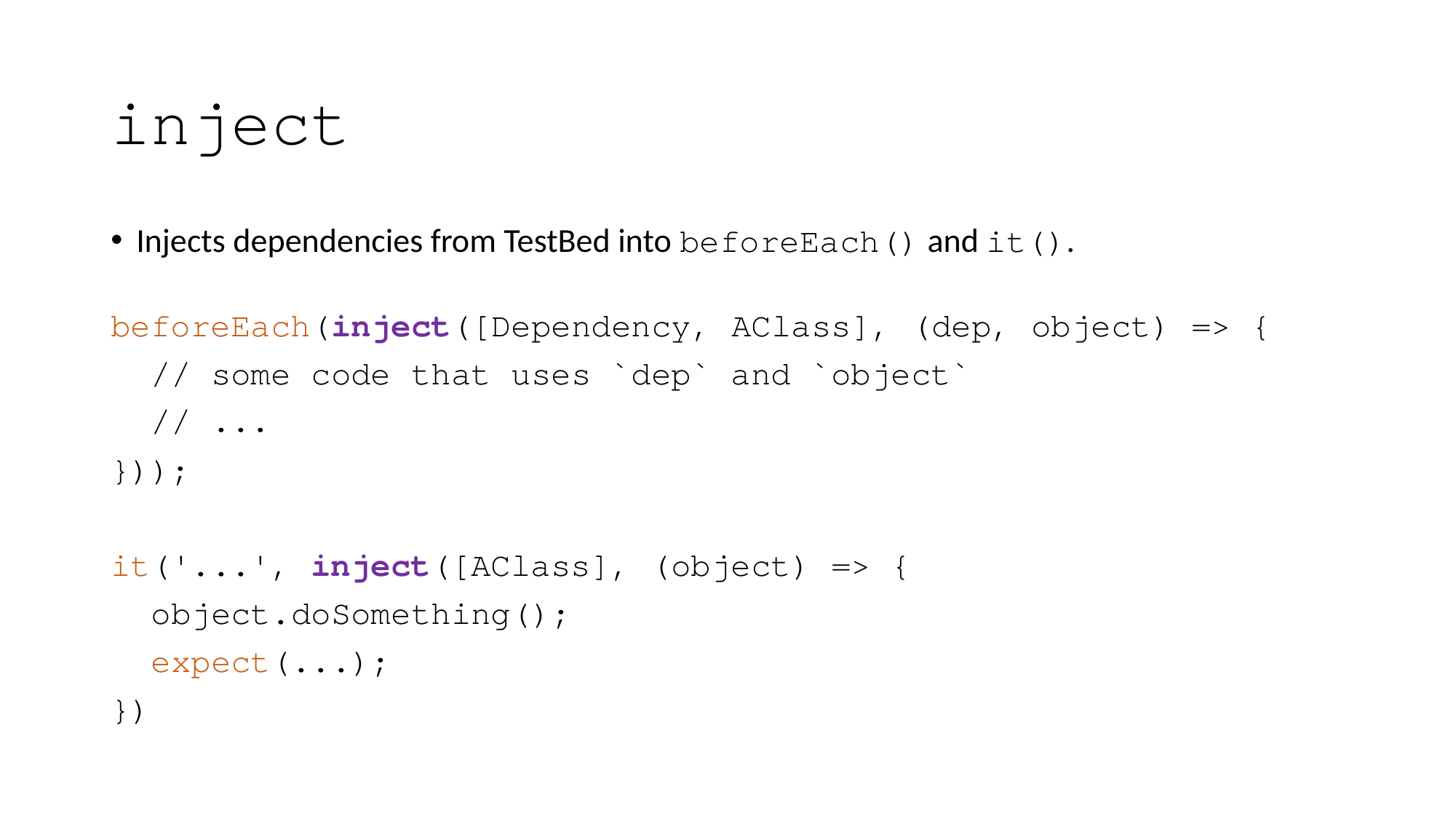

# inject
Injects dependencies from TestBed into beforeEach() and it().
beforeEach(inject([Dependency, AClass], (dep, object) => {
  // some code that uses `dep` and `object`
  // ...
}));

it('...', inject([AClass], (object) => {
  object.doSomething();
  expect(...);
})